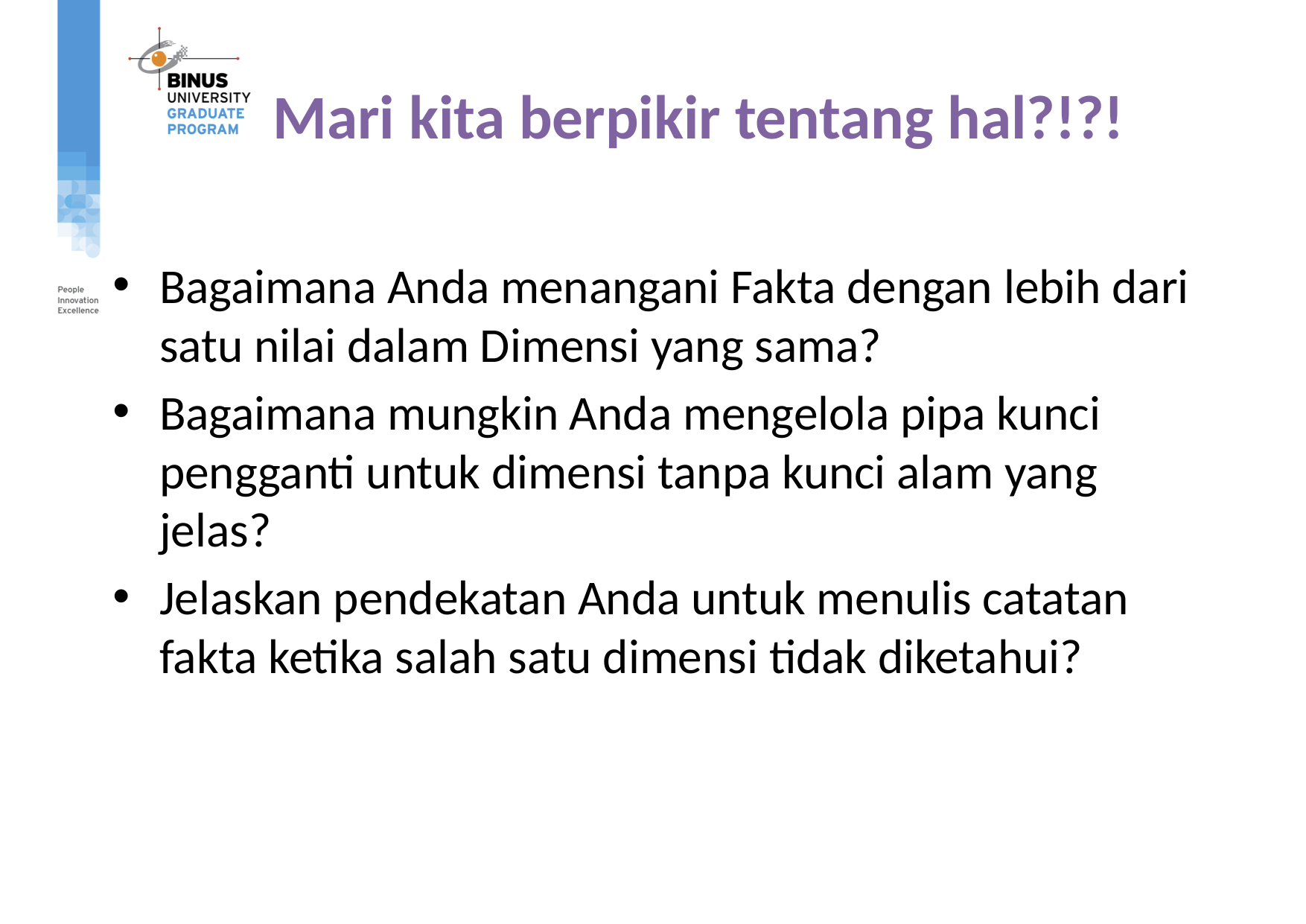

# Mari kita berpikir tentang hal?!?!
Bagaimana Anda menangani Fakta dengan lebih dari satu nilai dalam Dimensi yang sama?
Bagaimana mungkin Anda mengelola pipa kunci pengganti untuk dimensi tanpa kunci alam yang jelas?
Jelaskan pendekatan Anda untuk menulis catatan fakta ketika salah satu dimensi tidak diketahui?